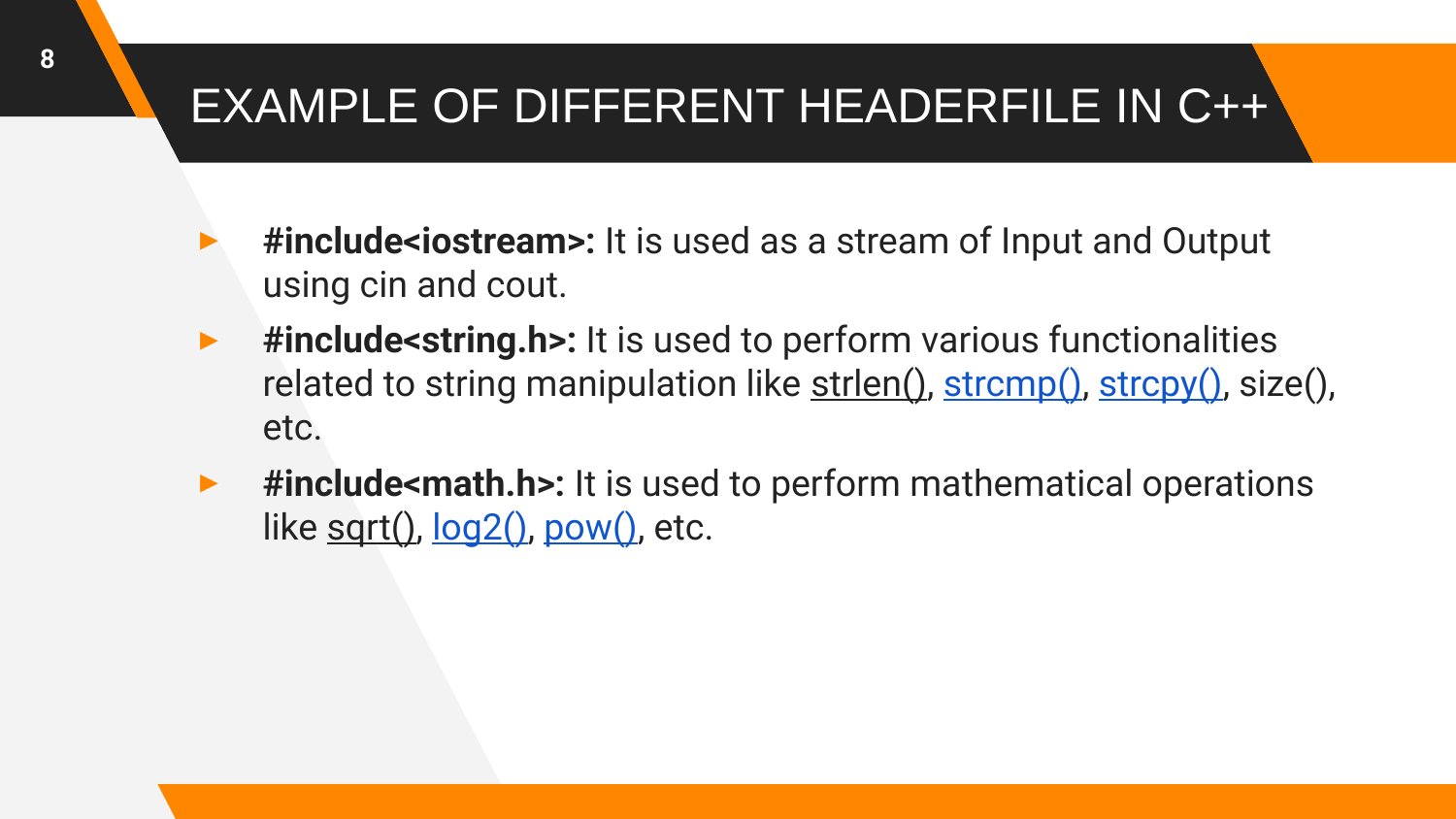

8
# EXAMPLE OF DIFFERENT HEADERFILE IN C++
#include<iostream>: It is used as a stream of Input and Output using cin and cout.
#include<string.h>: It is used to perform various functionalities related to string manipulation like strlen(), strcmp(), strcpy(), size(), etc.
#include<math.h>: It is used to perform mathematical operations like sqrt(), log2(), pow(), etc.